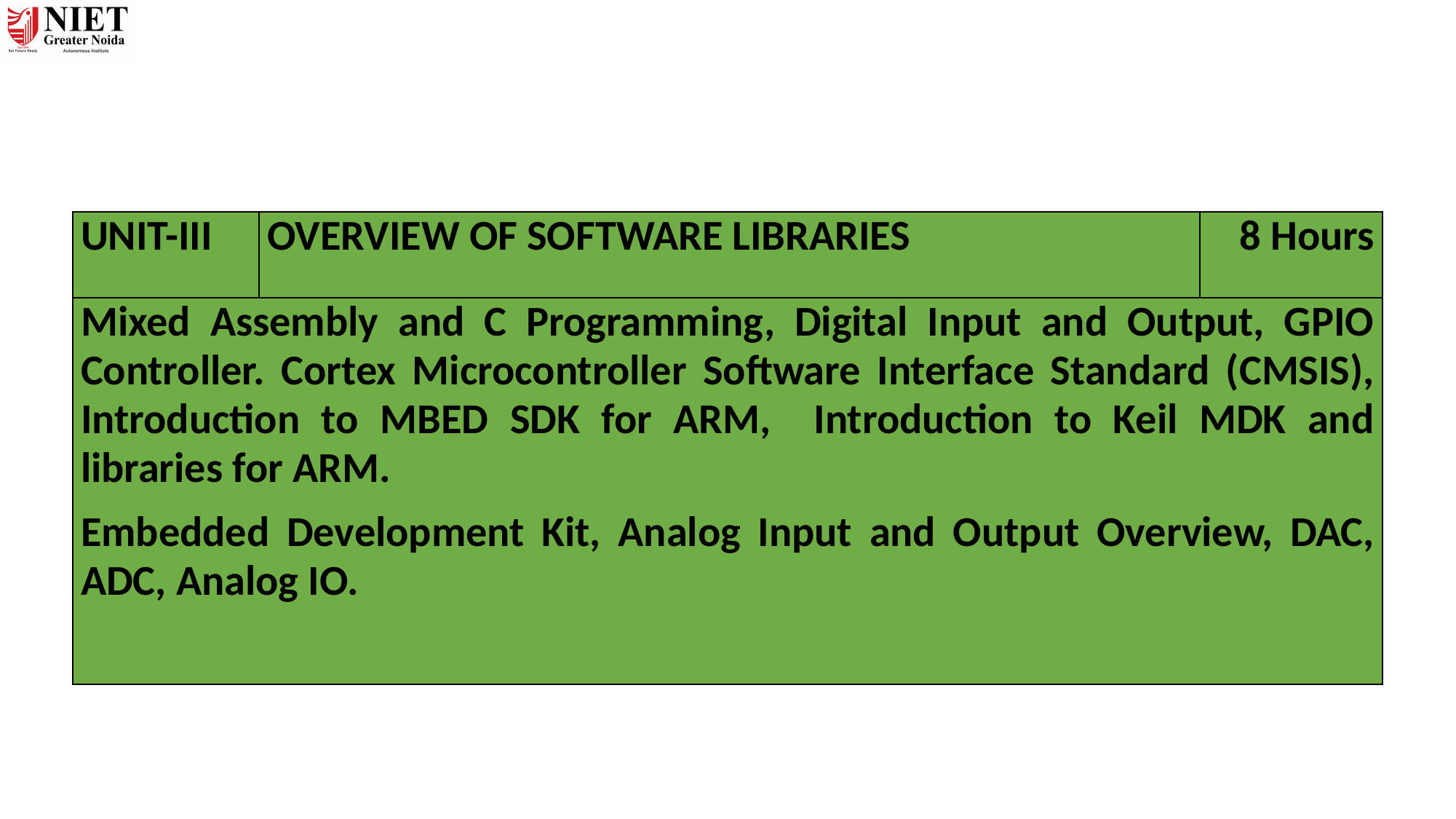

| UNIT-III | OVERVIEW OF SOFTWARE LIBRARIES | 8 Hours |
| --- | --- | --- |
| Mixed Assembly and C Programming, Digital Input and Output, GPIO Controller. Cortex Microcontroller Software Interface Standard (CMSIS), Introduction to MBED SDK for ARM, Introduction to Keil MDK and libraries for ARM. Embedded Development Kit, Analog Input and Output Overview, DAC, ADC, Analog IO. |  |  |